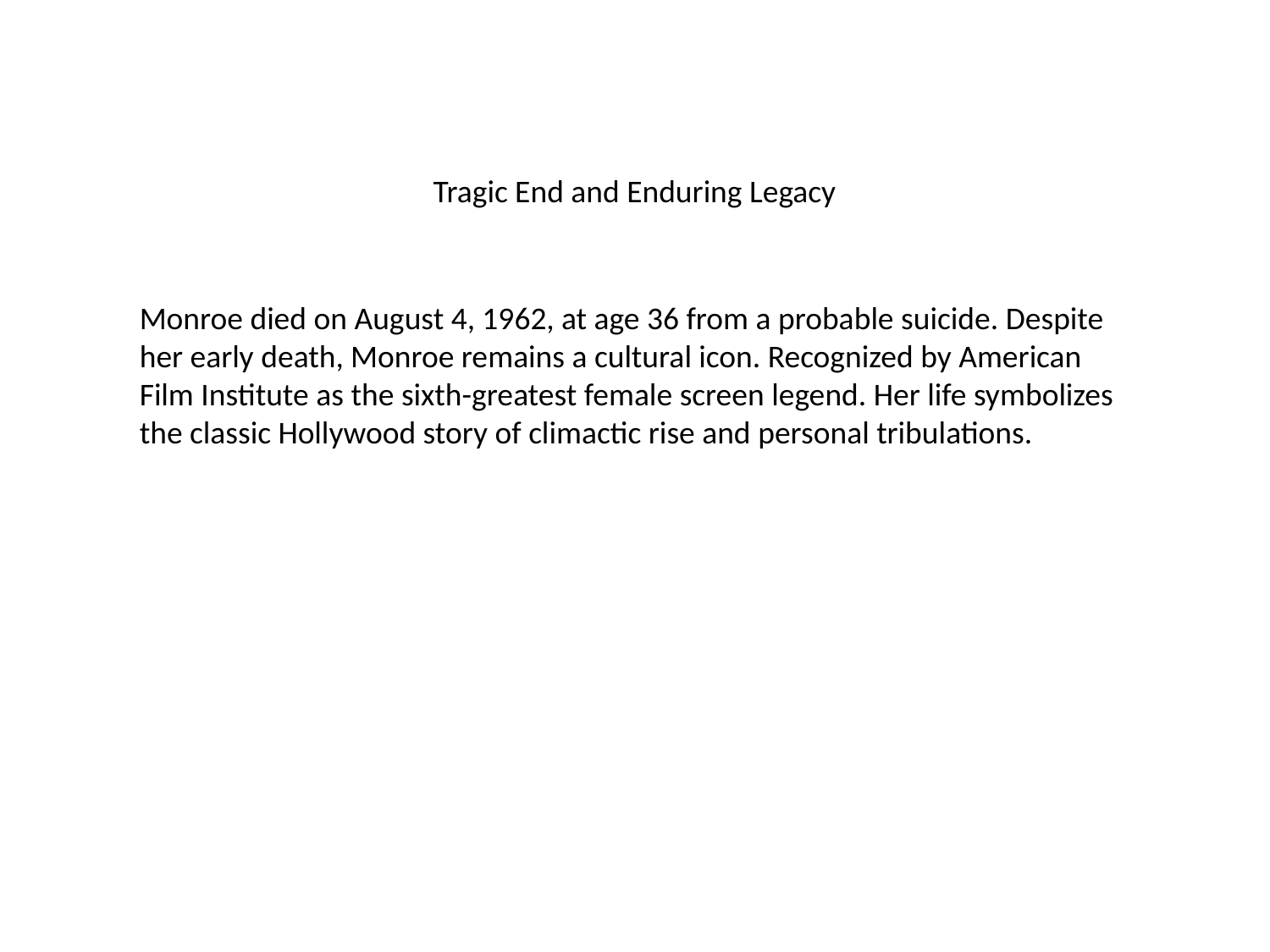

#

Tragic End and Enduring Legacy

Monroe died on August 4, 1962, at age 36 from a probable suicide. Despite her early death, Monroe remains a cultural icon. Recognized by American Film Institute as the sixth-greatest female screen legend. Her life symbolizes the classic Hollywood story of climactic rise and personal tribulations.